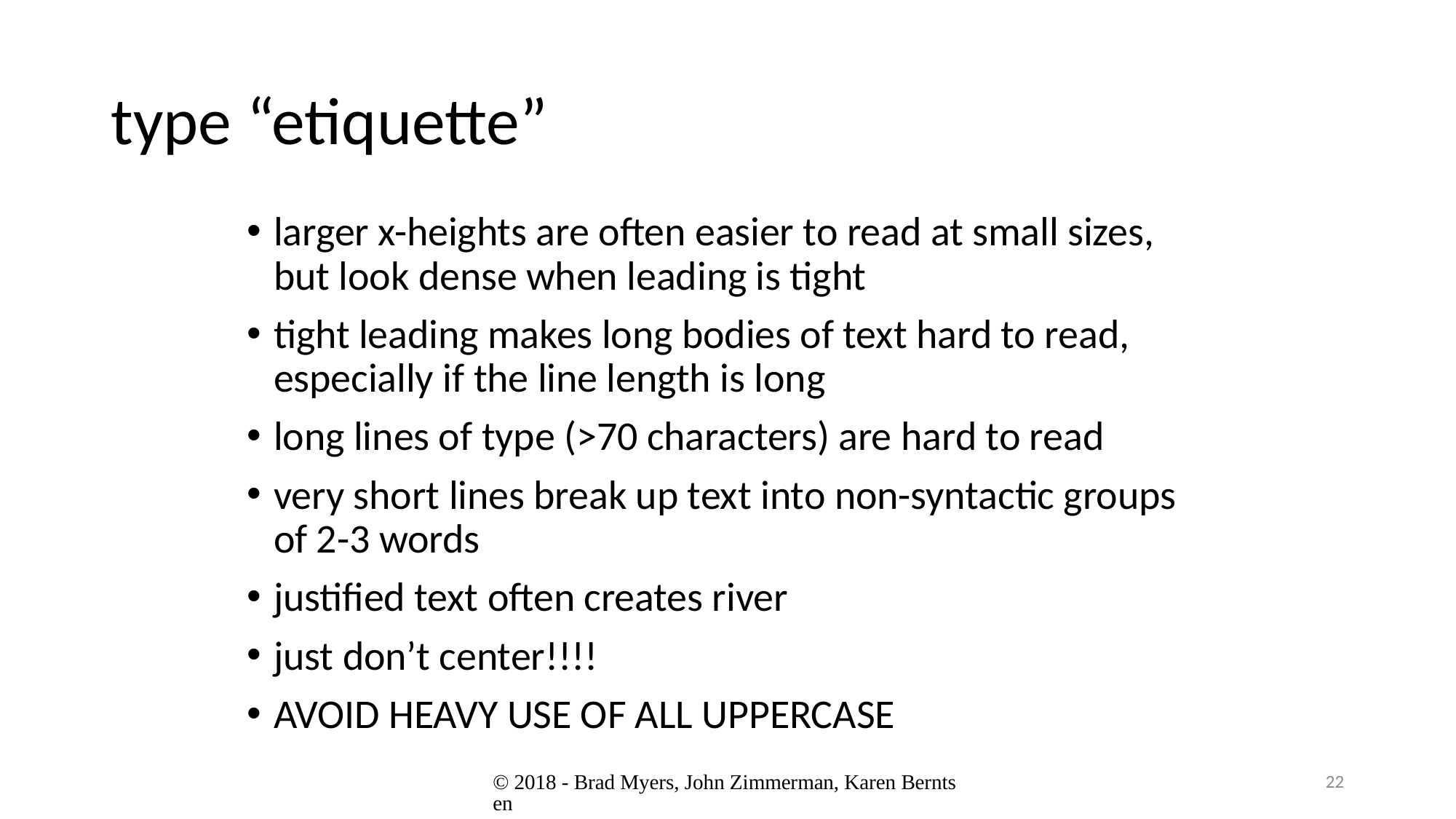

# type “etiquette”
larger x-heights are often easier to read at small sizes, but look dense when leading is tight
tight leading makes long bodies of text hard to read, especially if the line length is long
long lines of type (>70 characters) are hard to read
very short lines break up text into non-syntactic groups of 2-3 words
justified text often creates river
just don’t center!!!!
AVOID HEAVY USE OF ALL UPPERCASE

© 2018 - Brad Myers, John Zimmerman, Karen Berntsen
22